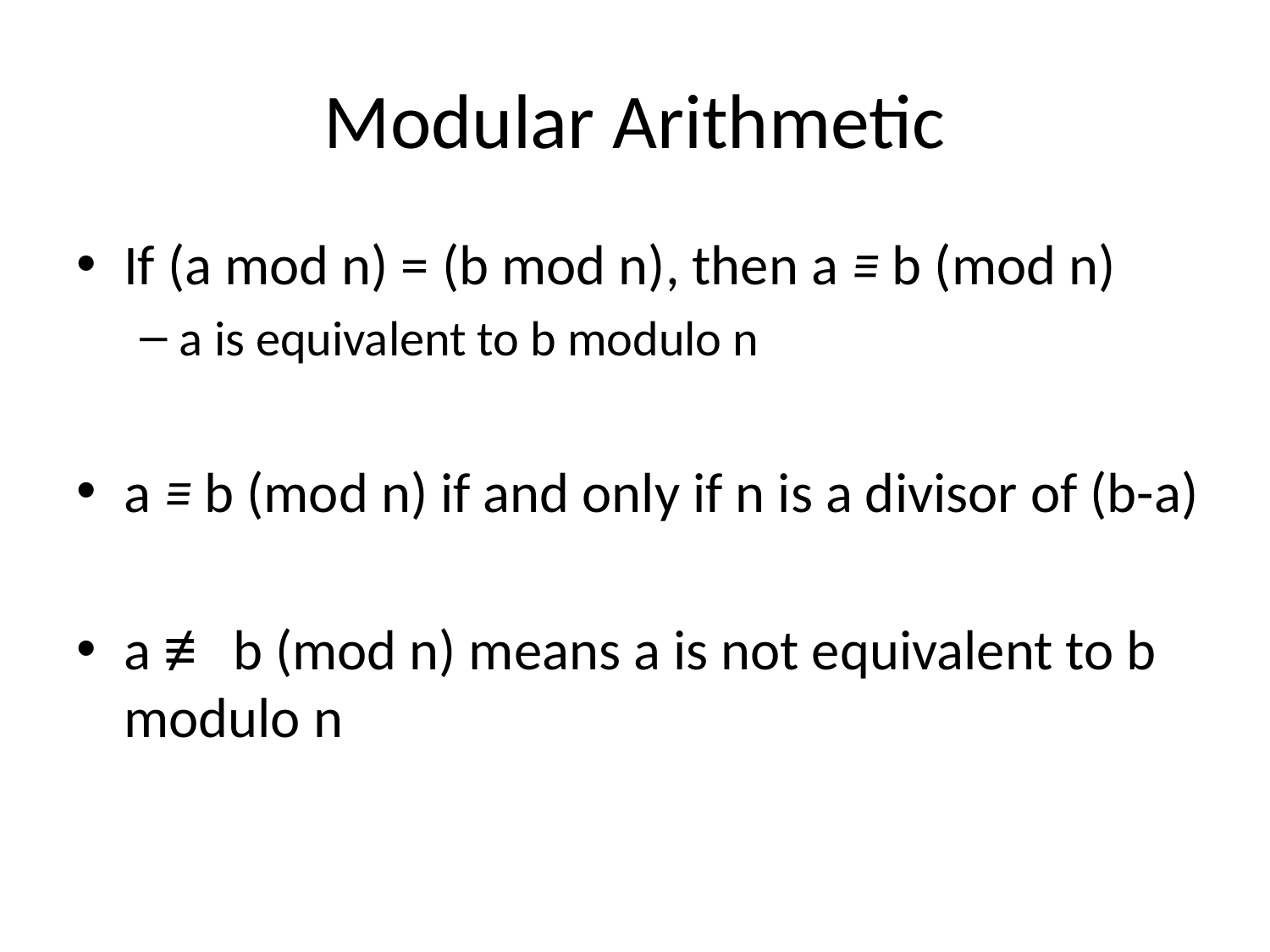

# Modular Arithmetic
If (a mod n) = (b mod n), then a ≡ b (mod n)
a is equivalent to b modulo n

a ≡ b (mod n) if and only if n is a divisor of (b-a)

a ≢ b (mod n) means a is not equivalent to b modulo n